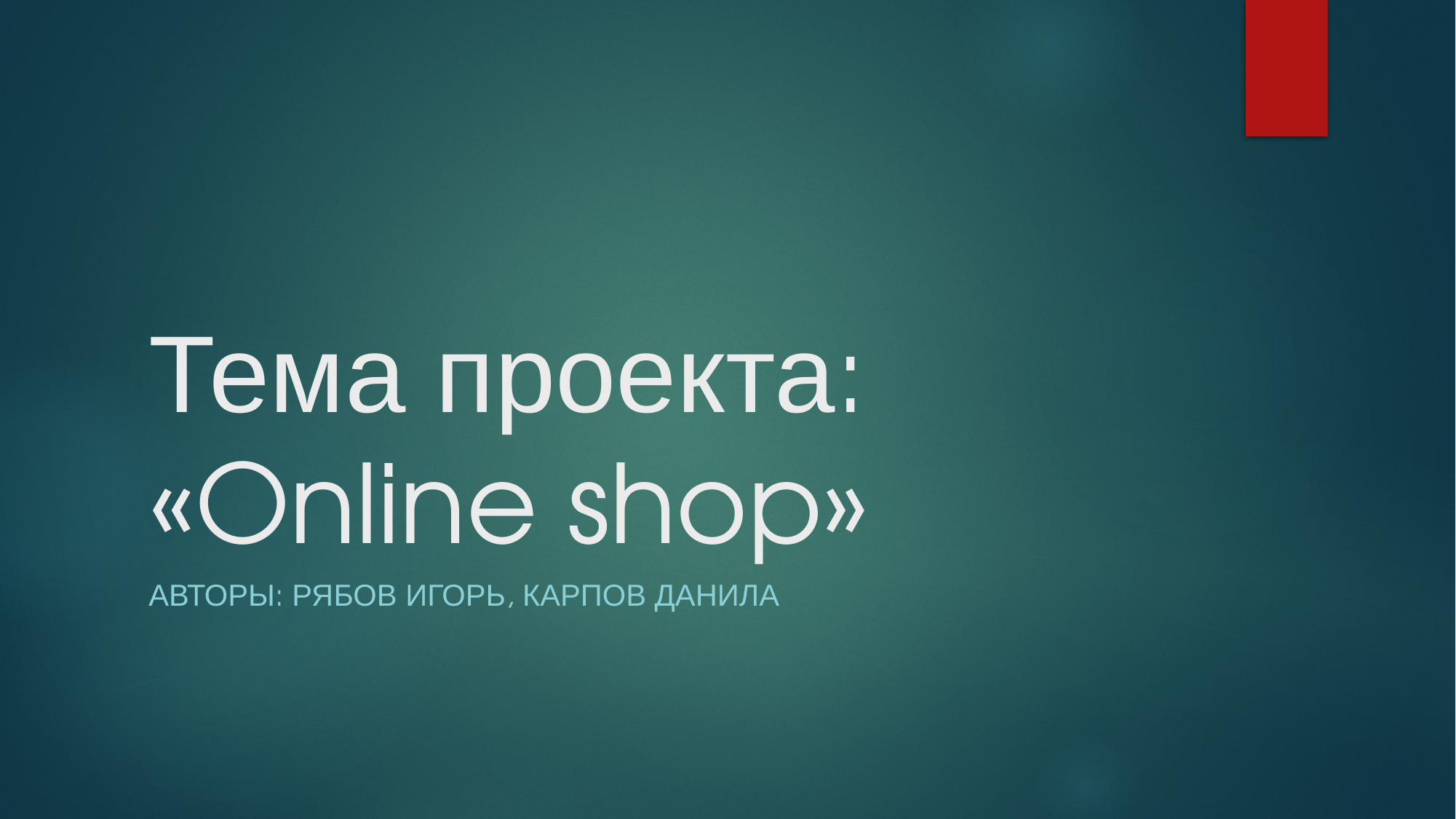

# Тема проекта: «Online shop»
Авторы: Рябов Игорь, Карпов Данила